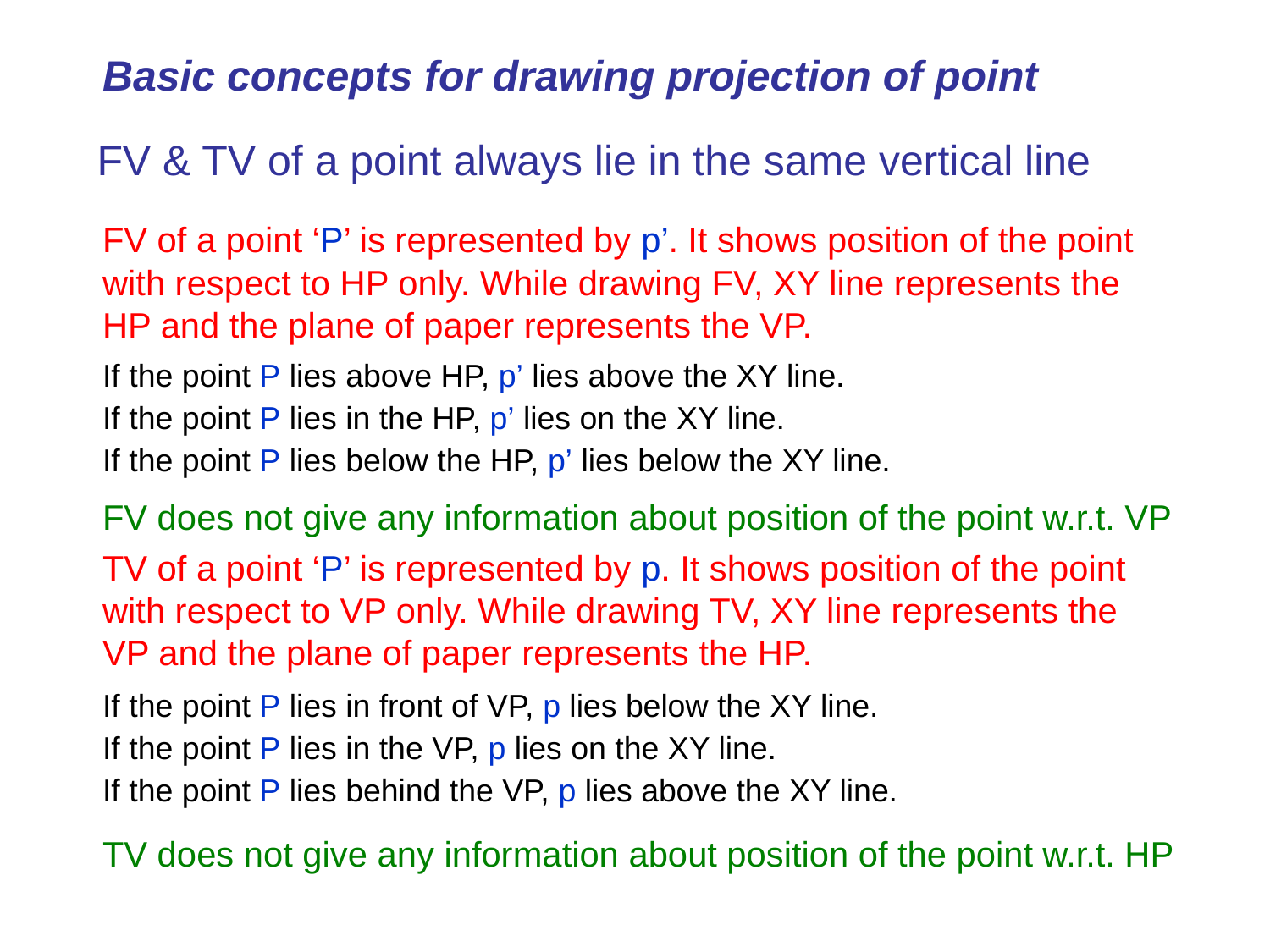

Basic concepts for drawing projection of point

FV & TV of a point always lie in the same vertical line
FV of a point ‘P’ is represented by p’. It shows position of the point with respect to HP only. While drawing FV, XY line represents the HP and the plane of paper represents the VP.

If the point P lies above HP, p’ lies above the XY line.
If the point P lies in the HP, p’ lies on the XY line.
If the point P lies below the HP, p’ lies below the XY line.
FV does not give any information about position of the point w.r.t. VP
TV of a point ‘P’ is represented by p. It shows position of the point with respect to VP only. While drawing TV, XY line represents the VP and the plane of paper represents the HP.
If the point P lies in front of VP, p lies below the XY line.
If the point P lies in the VP, p lies on the XY line.
If the point P lies behind the VP, p lies above the XY line.
TV does not give any information about position of the point w.r.t. HP